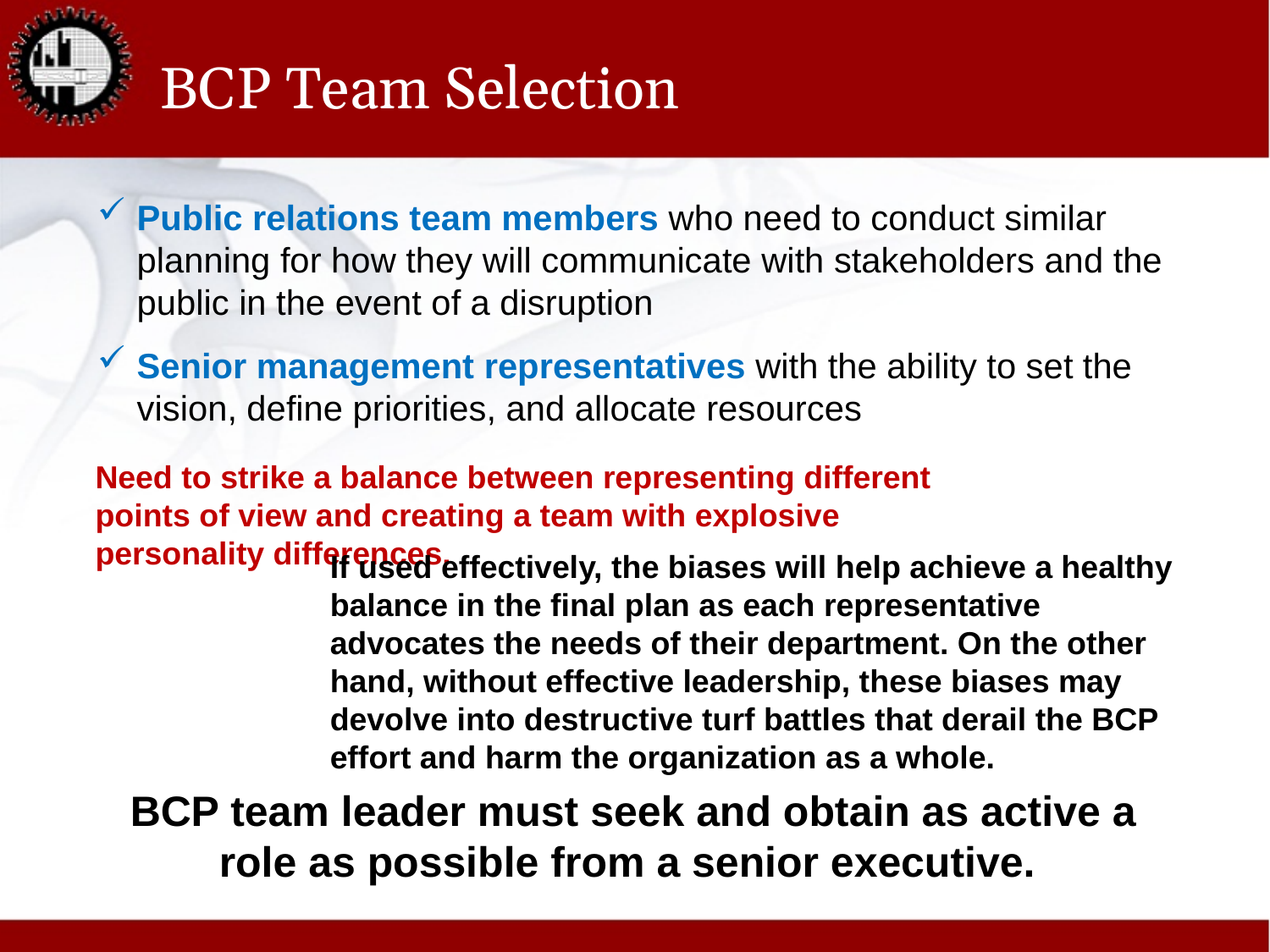

# BCP Team Selection
Public relations team members who need to conduct similar planning for how they will communicate with stakeholders and the public in the event of a disruption
Senior management representatives with the ability to set the vision, define priorities, and allocate resources
Need to strike a balance between representing different points of view and creating a team with explosive personality differences.
If used effectively, the biases will help achieve a healthy balance in the final plan as each representative advocates the needs of their department. On the other hand, without effective leadership, these biases may devolve into destructive turf battles that derail the BCP effort and harm the organization as a whole.
BCP team leader must seek and obtain as active a role as possible from a senior executive.